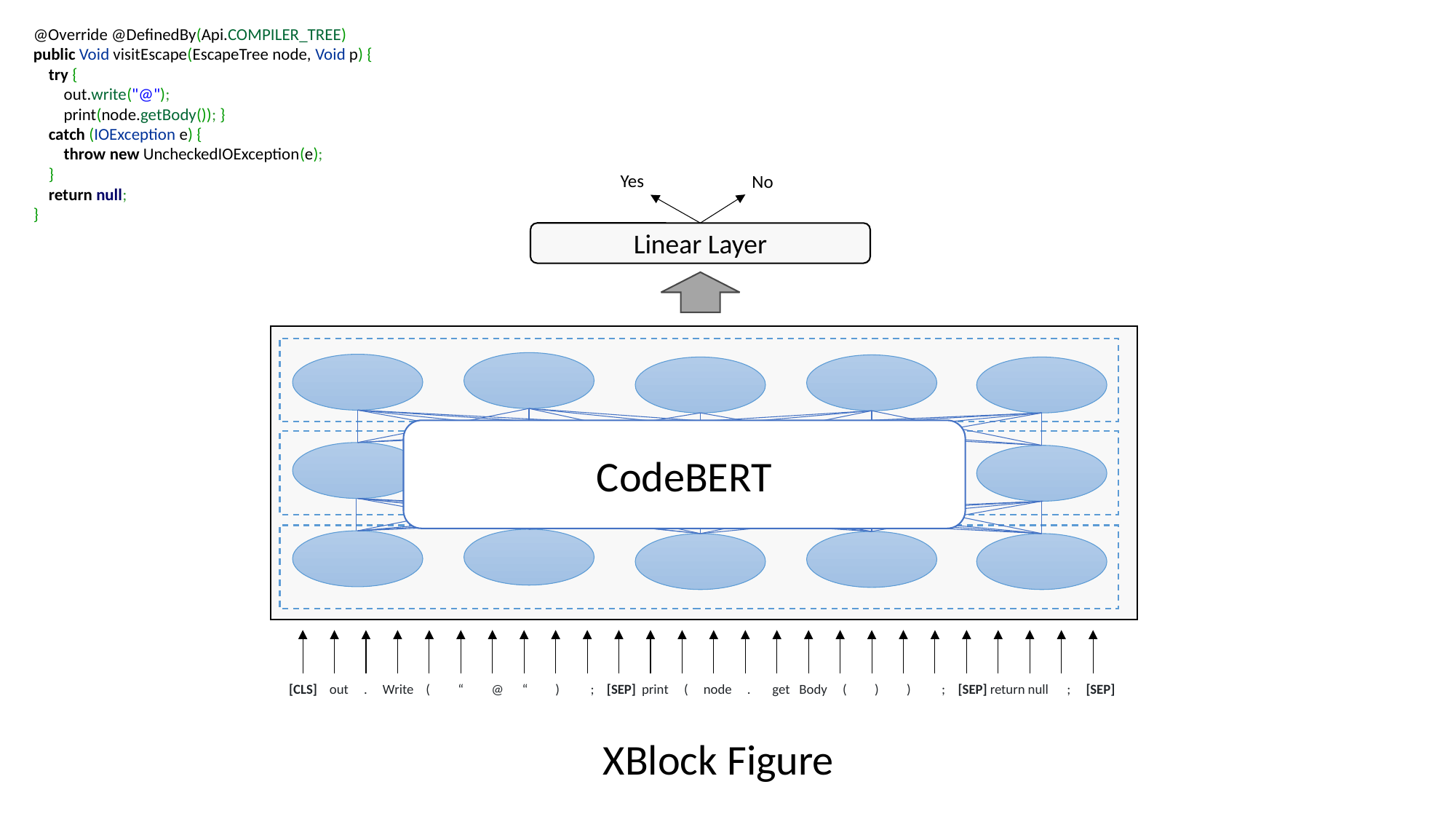

@Override @DefinedBy(Api.COMPILER_TREE)
public Void visitEscape(EscapeTree node, Void p) {
    try {
        out.write("@");
        print(node.getBody()); }
    catch (IOException e) {
        throw new UncheckedIOException(e);
    }
    return null;
}
Yes
No
Linear Layer

CodeBERT

[CLS]    out     .     Write    (         “         @      “         )          ;    [SEP]  print     (     node     .       get   Body     (         )         )          ;    [SEP] return null      ;     [SEP]
XBlock Figure